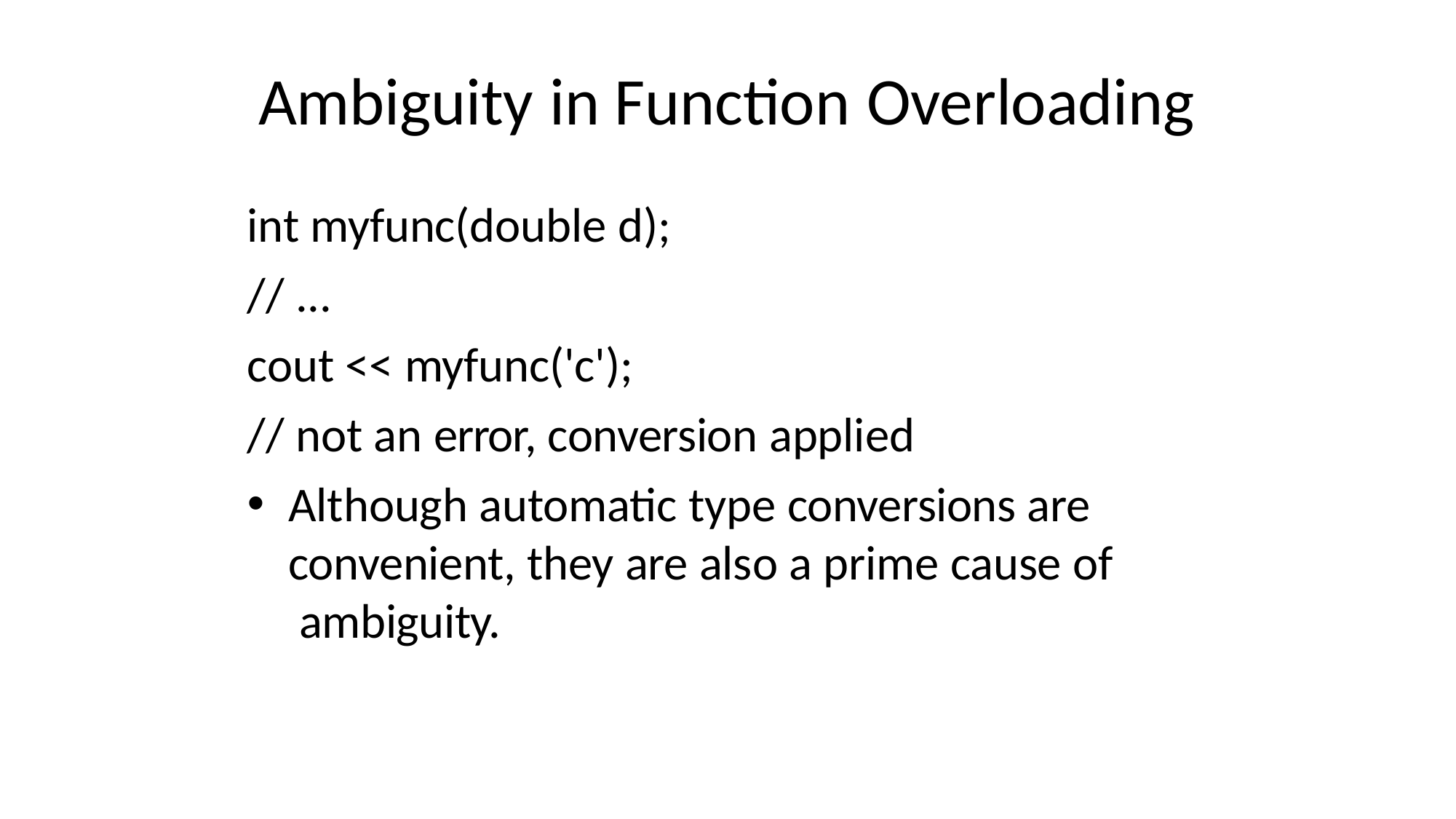

# Ambiguity in Function Overloading
int myfunc(double d);
// ...
cout << myfunc('c');
// not an error, conversion applied
Although automatic type conversions are  convenient, they are also a prime cause of  ambiguity.